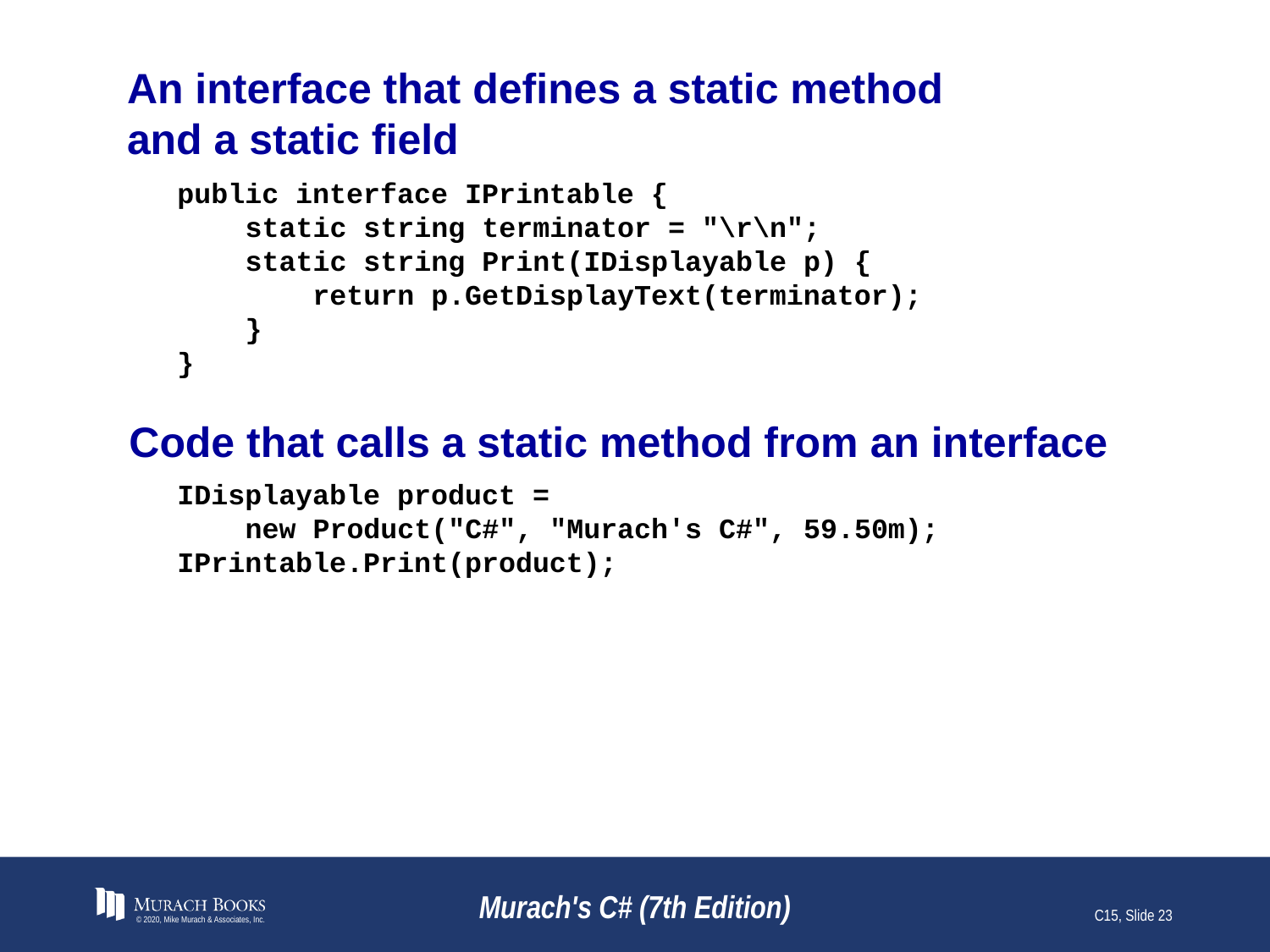

# An interface that defines a static method and a static field
public interface IPrintable {
    static string terminator = "\r\n";
    static string Print(IDisplayable p) {
        return p.GetDisplayText(terminator);
    }
}
Code that calls a static method from an interface
IDisplayable product =
    new Product("C#", "Murach's C#", 59.50m);
IPrintable.Print(product);

© 2020, Mike Murach & Associates, Inc.
Murach's C# (7th Edition)

C15, Slide 23